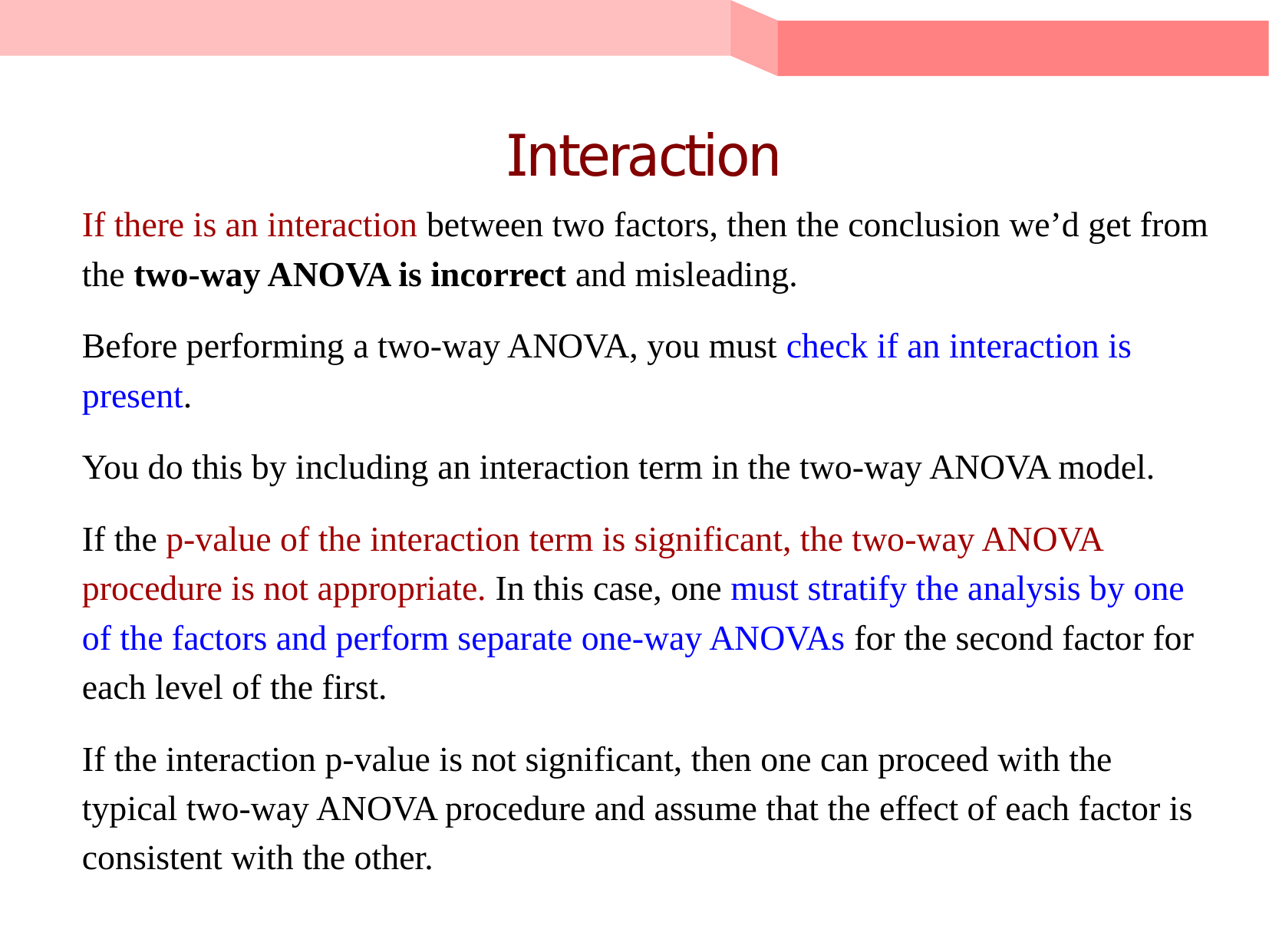

# Interaction
If there is an interaction between two factors, then the conclusion we’d get from the two-way ANOVA is incorrect and misleading.
Before performing a two-way ANOVA, you must check if an interaction is present.
You do this by including an interaction term in the two-way ANOVA model.
If the p-value of the interaction term is significant, the two-way ANOVA procedure is not appropriate. In this case, one must stratify the analysis by one of the factors and perform separate one-way ANOVAs for the second factor for each level of the first.
If the interaction p-value is not significant, then one can proceed with the typical two-way ANOVA procedure and assume that the effect of each factor is consistent with the other.